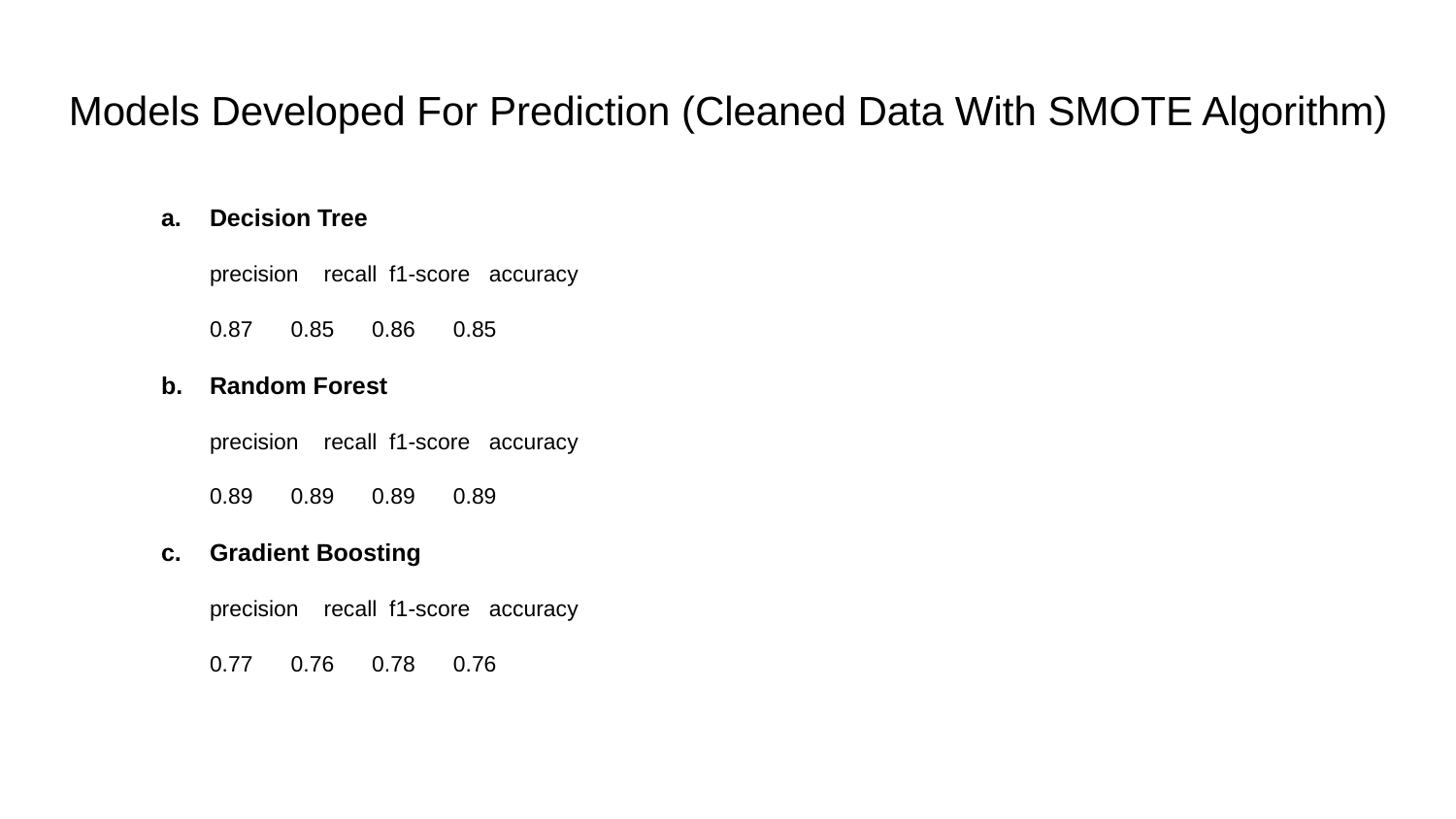

# Models Developed For Prediction (Cleaned Data With SMOTE Algorithm)
Decision Tree
precision    recall  f1-score   accuracy
0.87      0.85      0.86      0.85
Random Forest
precision    recall  f1-score   accuracy
0.89      0.89      0.89      0.89
Gradient Boosting
precision    recall  f1-score   accuracy
0.77      0.76      0.78      0.76